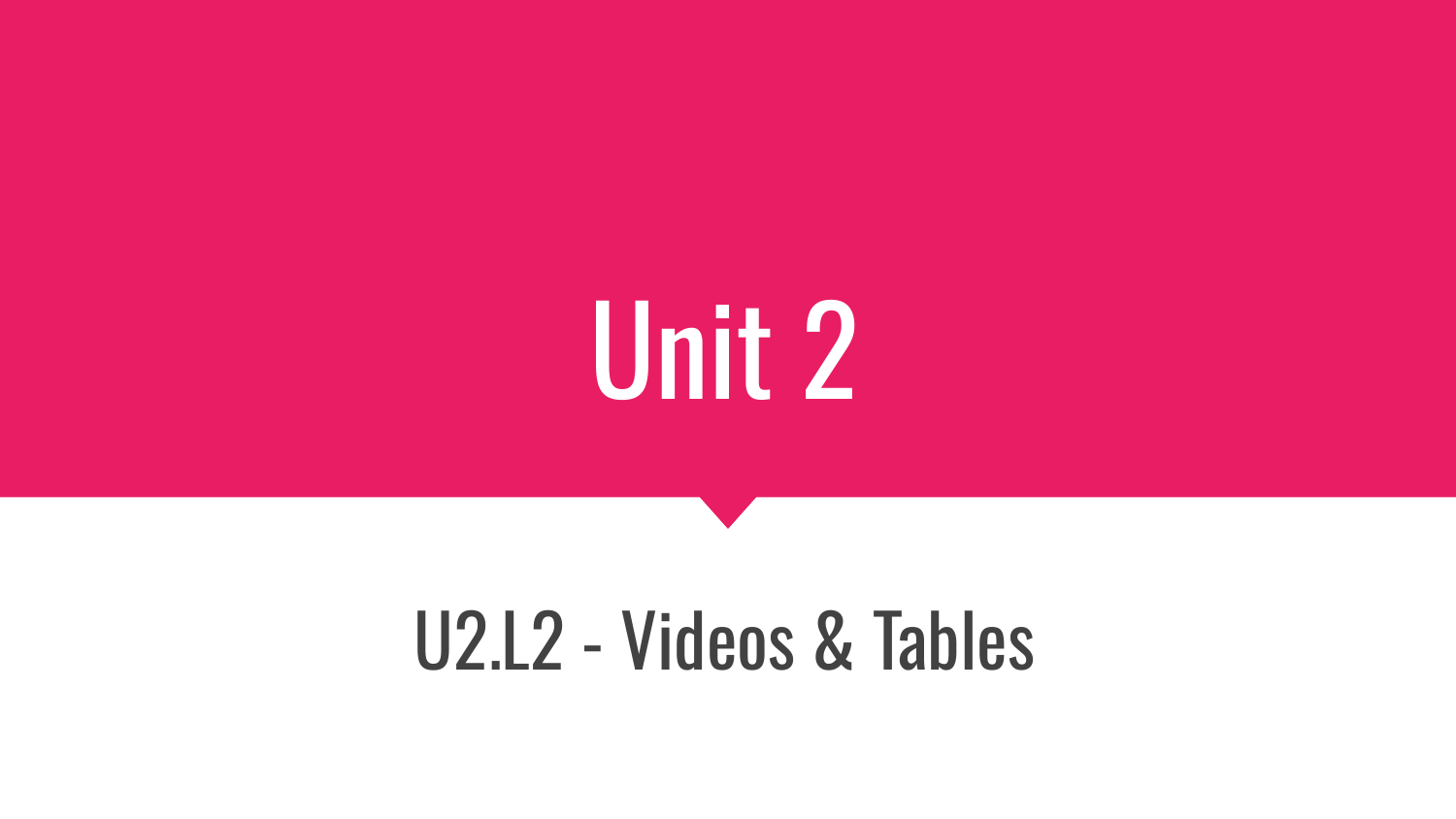

# Unit 2
U2.L2 - Videos & Tables